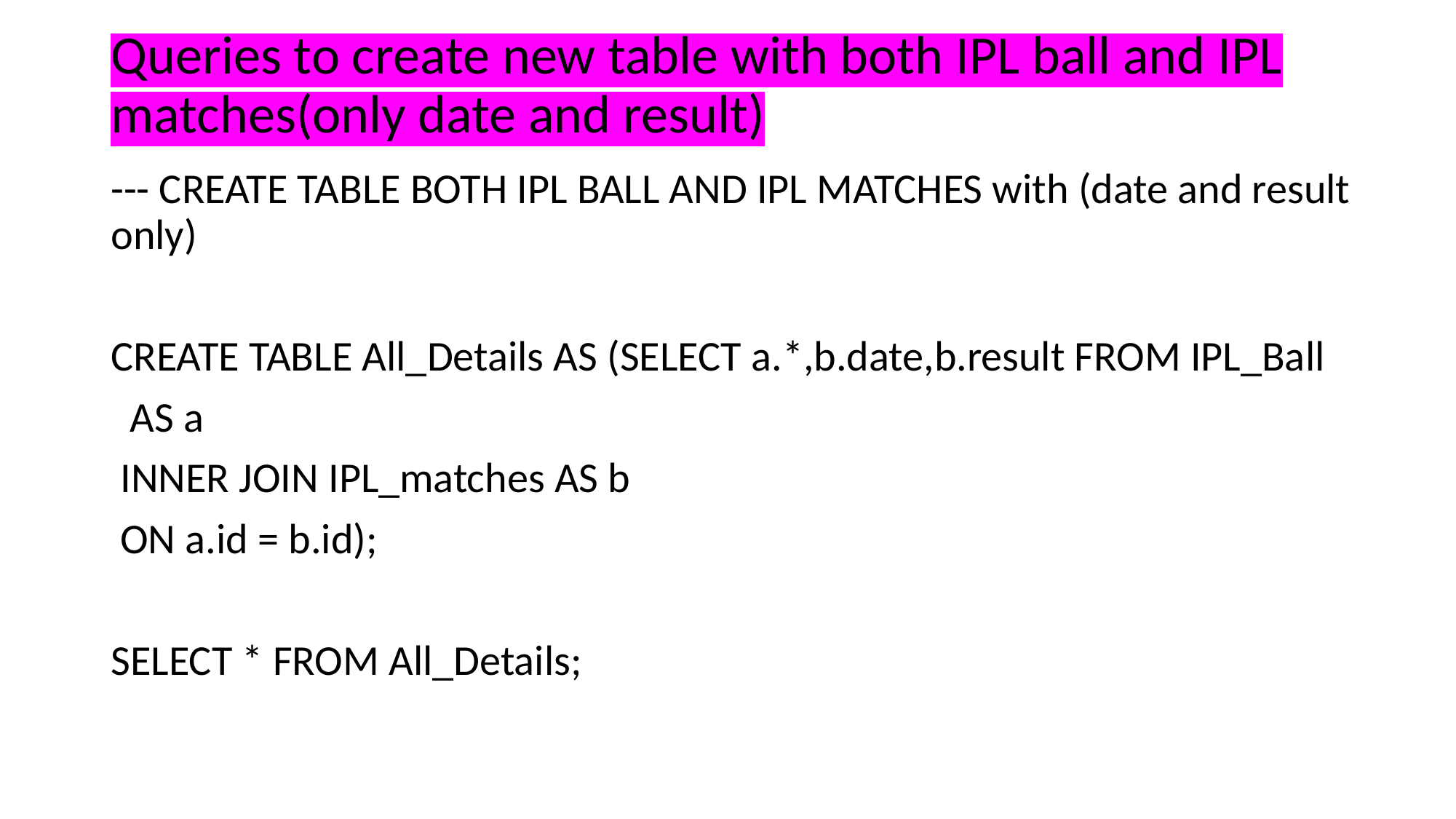

# Queries to create new table with both IPL ball and IPL matches(only date and result)
--- CREATE TABLE BOTH IPL BALL AND IPL MATCHES with (date and result only)

CREATE TABLE All_Details AS (SELECT a.*,b.date,b.result FROM IPL_Ball
  AS a
 INNER JOIN IPL_matches AS b
 ON a.id = b.id);

SELECT * FROM All_Details;